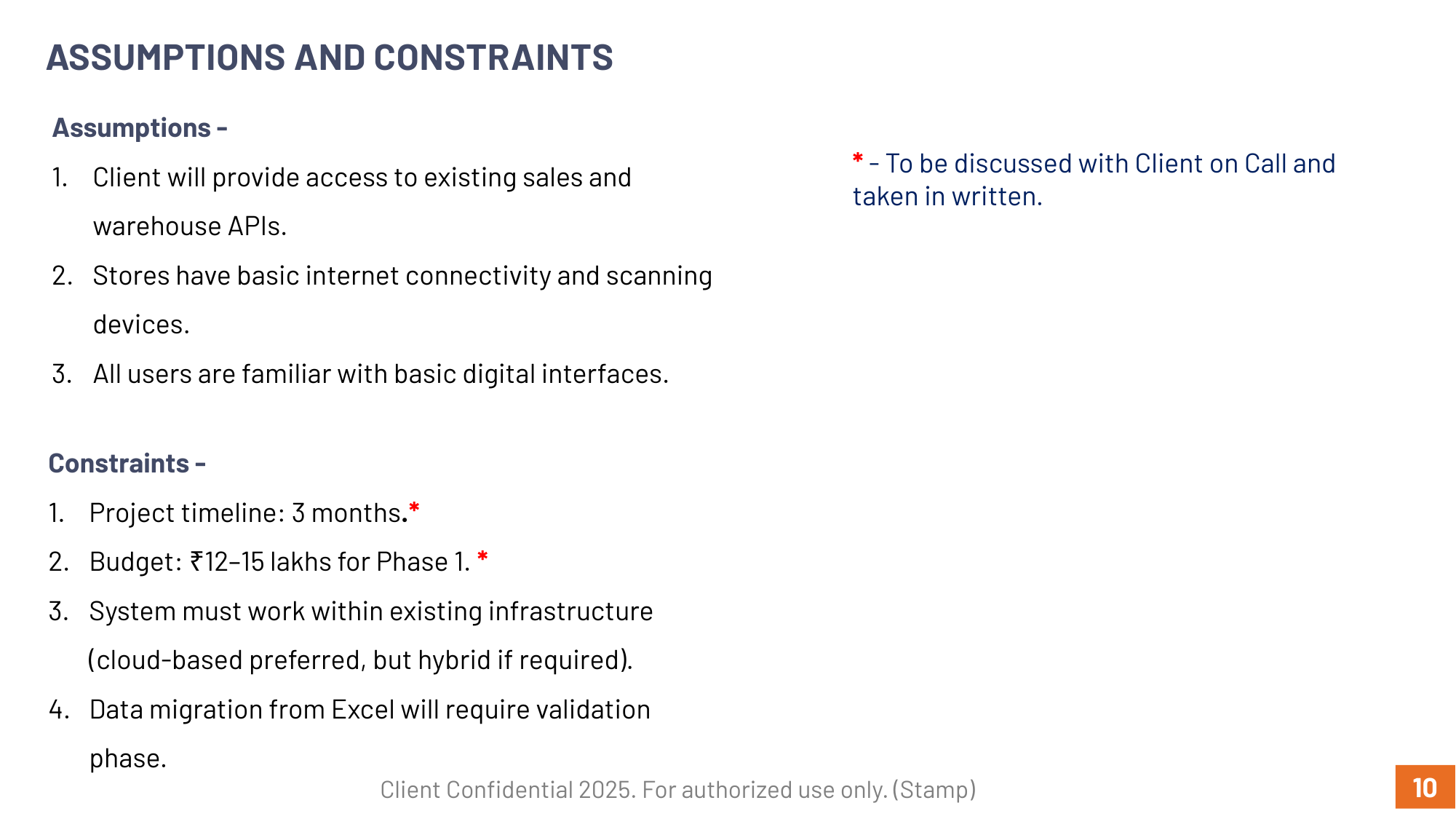

# Assumptions and Constraints

Assumptions -
Client will provide access to existing sales and warehouse APIs.
Stores have basic internet connectivity and scanning devices.
All users are familiar with basic digital interfaces.
* - To be discussed with Client on Call and taken in written.
Constraints -
Project timeline: 3 months.*
Budget: ₹12–15 lakhs for Phase 1. *
System must work within existing infrastructure (cloud-based preferred, but hybrid if required).
Data migration from Excel will require validation phase.
10
Client Confidential 2025. For authorized use only. (Stamp)